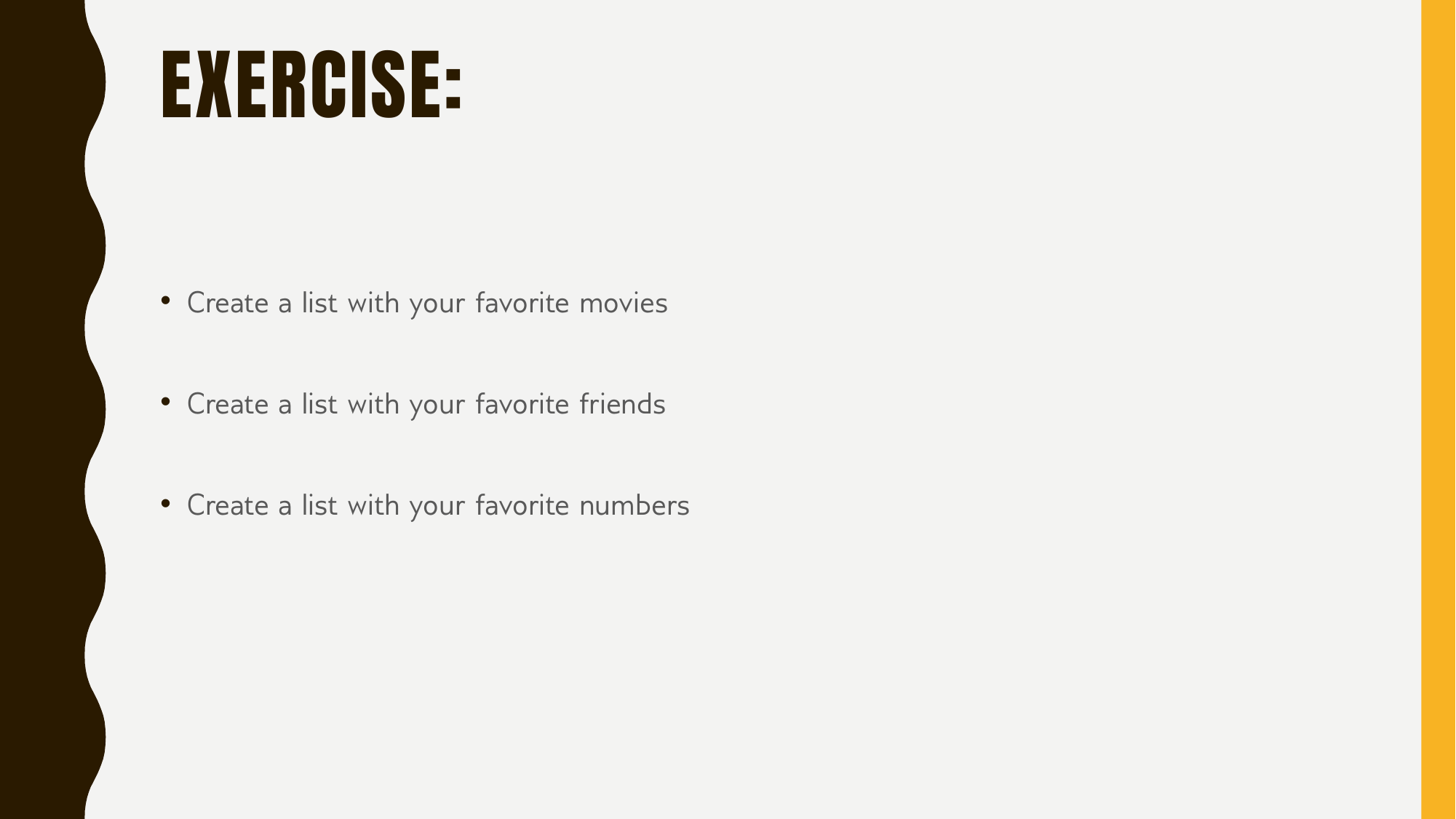

# Exercise:
Create a list with your favorite movies

Create a list with your favorite friends

Create a list with your favorite numbers